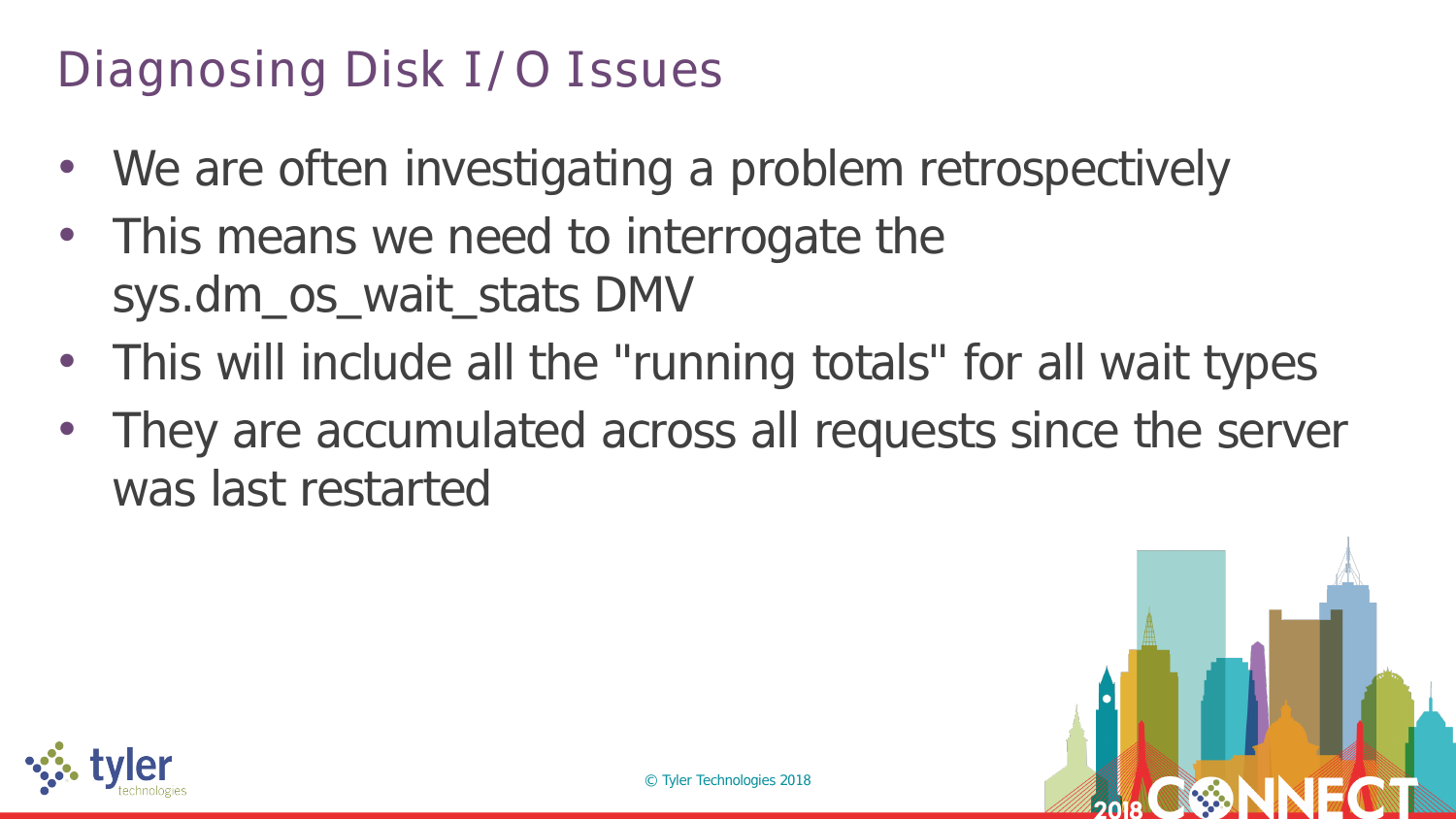

# Diagnosing Disk I/O Issues
We are often investigating a problem retrospectively
This means we need to interrogate the sys.dm_os_wait_stats DMV
This will include all the "running totals" for all wait types
They are accumulated across all requests since the server was last restarted